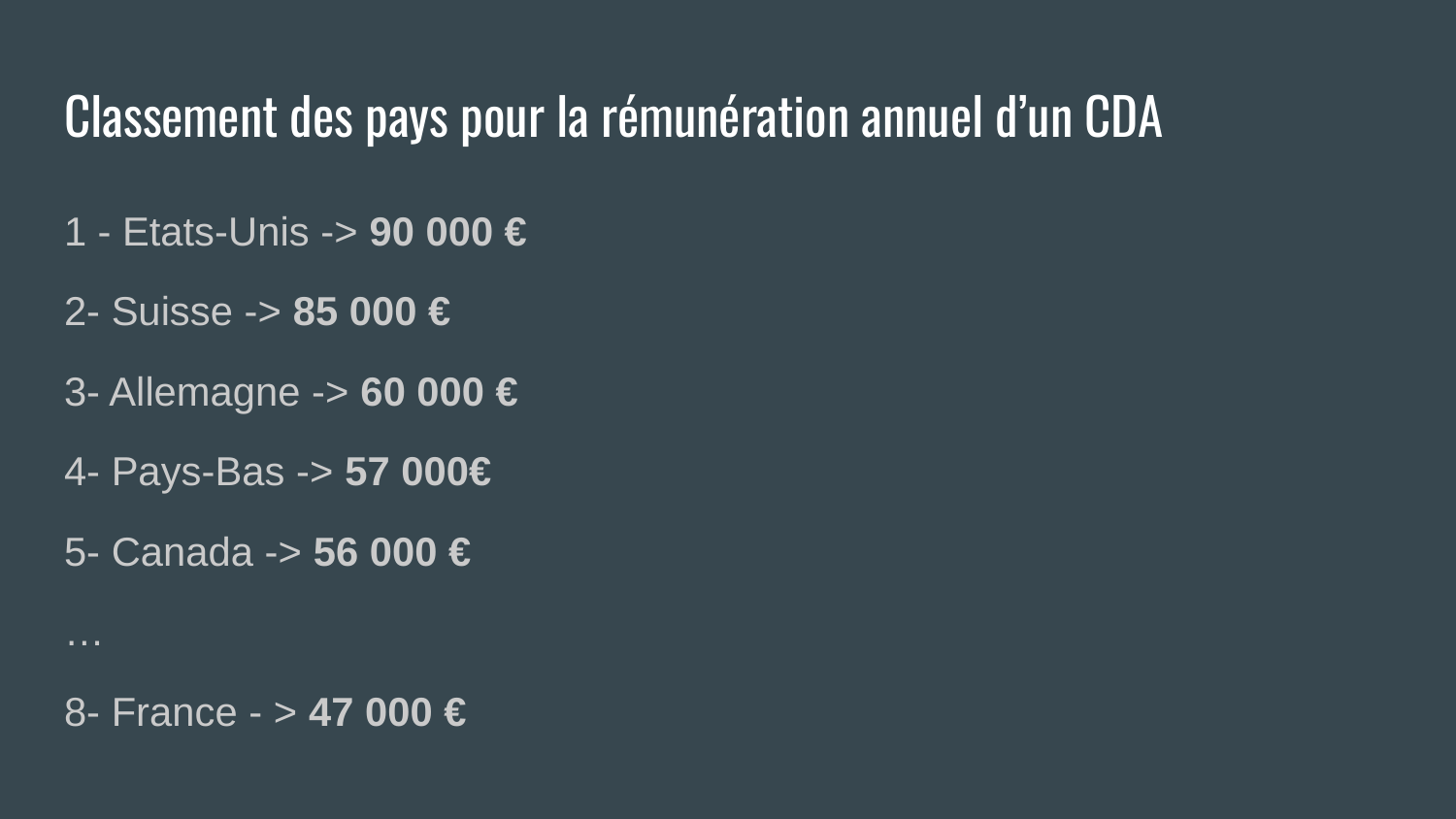

# Classement des pays pour la rémunération annuel d’un CDA
1 - Etats-Unis -> 90 000 €
2- Suisse -> 85 000 €
3- Allemagne -> 60 000 €
4- Pays-Bas -> 57 000€
5- Canada -> 56 000 €
…
8- France - > 47 000 €